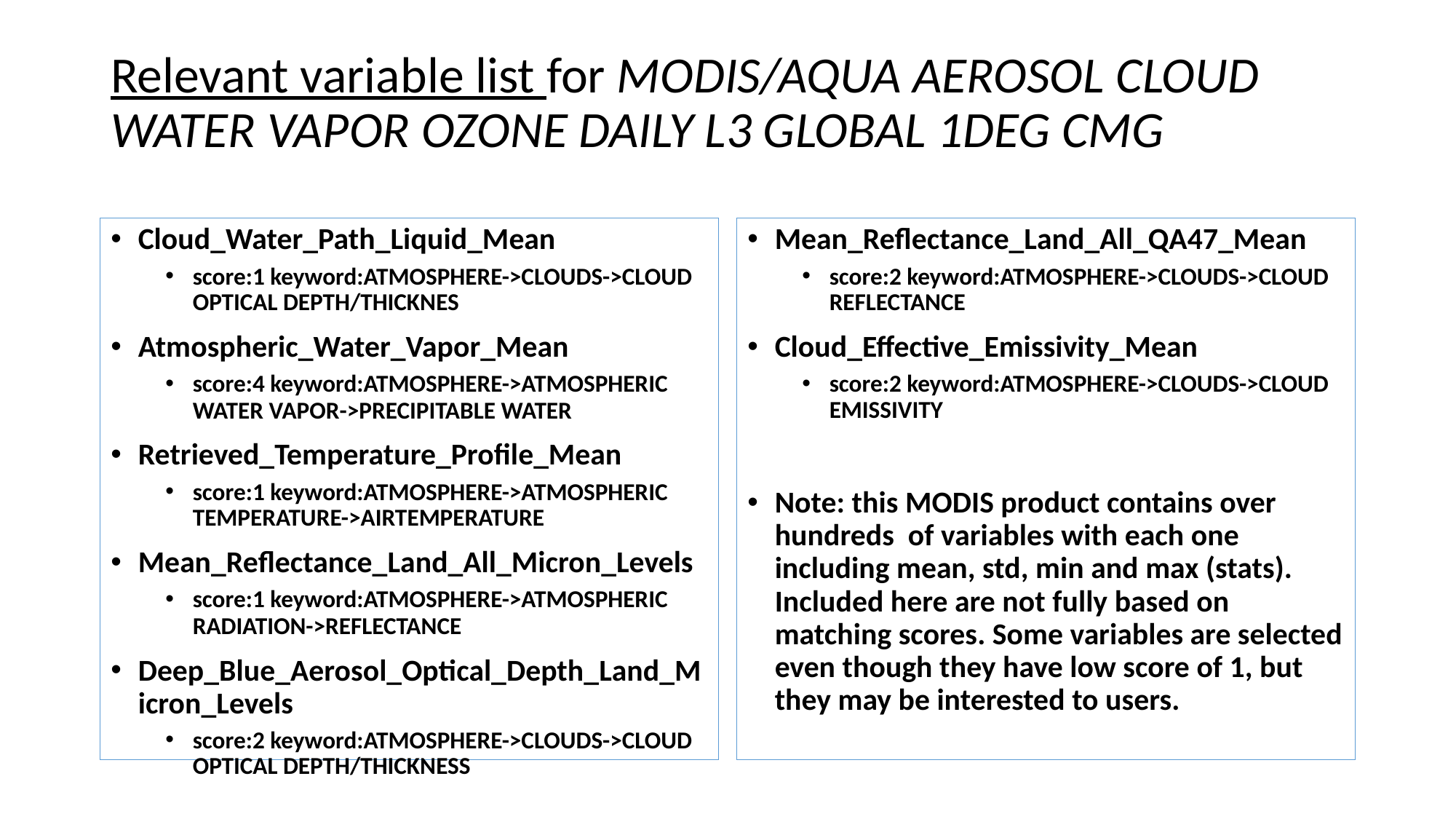

Relevant variable list for MODIS/AQUA AEROSOL CLOUD WATER VAPOR OZONE DAILY L3 GLOBAL 1DEG CMG
Cloud_Water_Path_Liquid_Mean
score:1 keyword:ATMOSPHERE->CLOUDS->CLOUD OPTICAL DEPTH/THICKNES
Atmospheric_Water_Vapor_Mean
score:4 keyword:ATMOSPHERE->ATMOSPHERIC WATER VAPOR->PRECIPITABLE WATER
Retrieved_Temperature_Profile_Mean
score:1 keyword:ATMOSPHERE->ATMOSPHERIC TEMPERATURE->AIRTEMPERATURE
Mean_Reflectance_Land_All_Micron_Levels
score:1 keyword:ATMOSPHERE->ATMOSPHERIC RADIATION->REFLECTANCE
Deep_Blue_Aerosol_Optical_Depth_Land_Micron_Levels
score:2 keyword:ATMOSPHERE->CLOUDS->CLOUD OPTICAL DEPTH/THICKNESS
Mean_Reflectance_Land_All_QA47_Mean
score:2 keyword:ATMOSPHERE->CLOUDS->CLOUD REFLECTANCE
Cloud_Effective_Emissivity_Mean
score:2 keyword:ATMOSPHERE->CLOUDS->CLOUD EMISSIVITY

Note: this MODIS product contains over hundreds  of variables with each one including mean, std, min and max (stats). Included here are not fully based on matching scores. Some variables are selected even though they have low score of 1, but they may be interested to users.